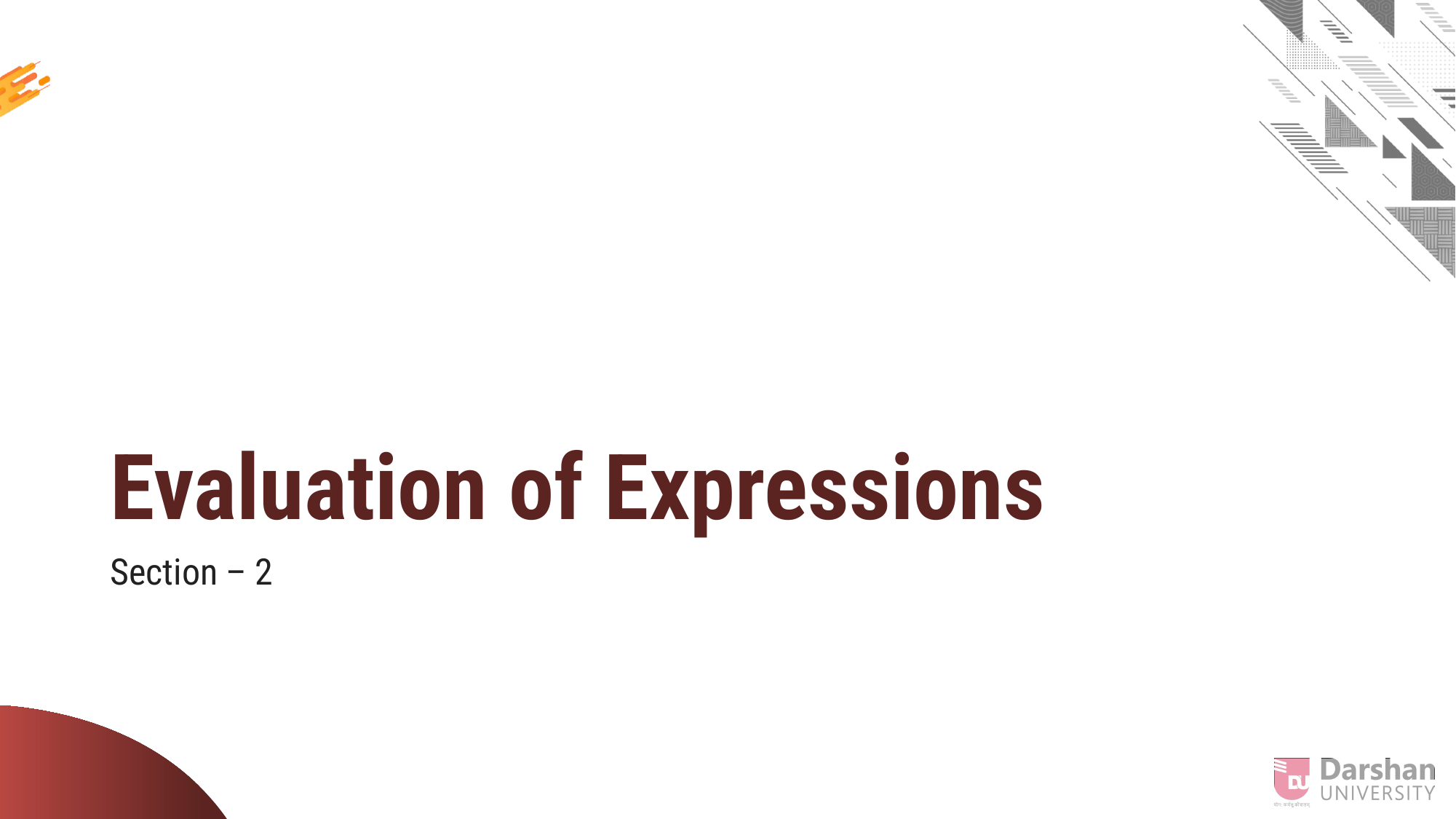

# Evaluation of Expressions
Section – 2